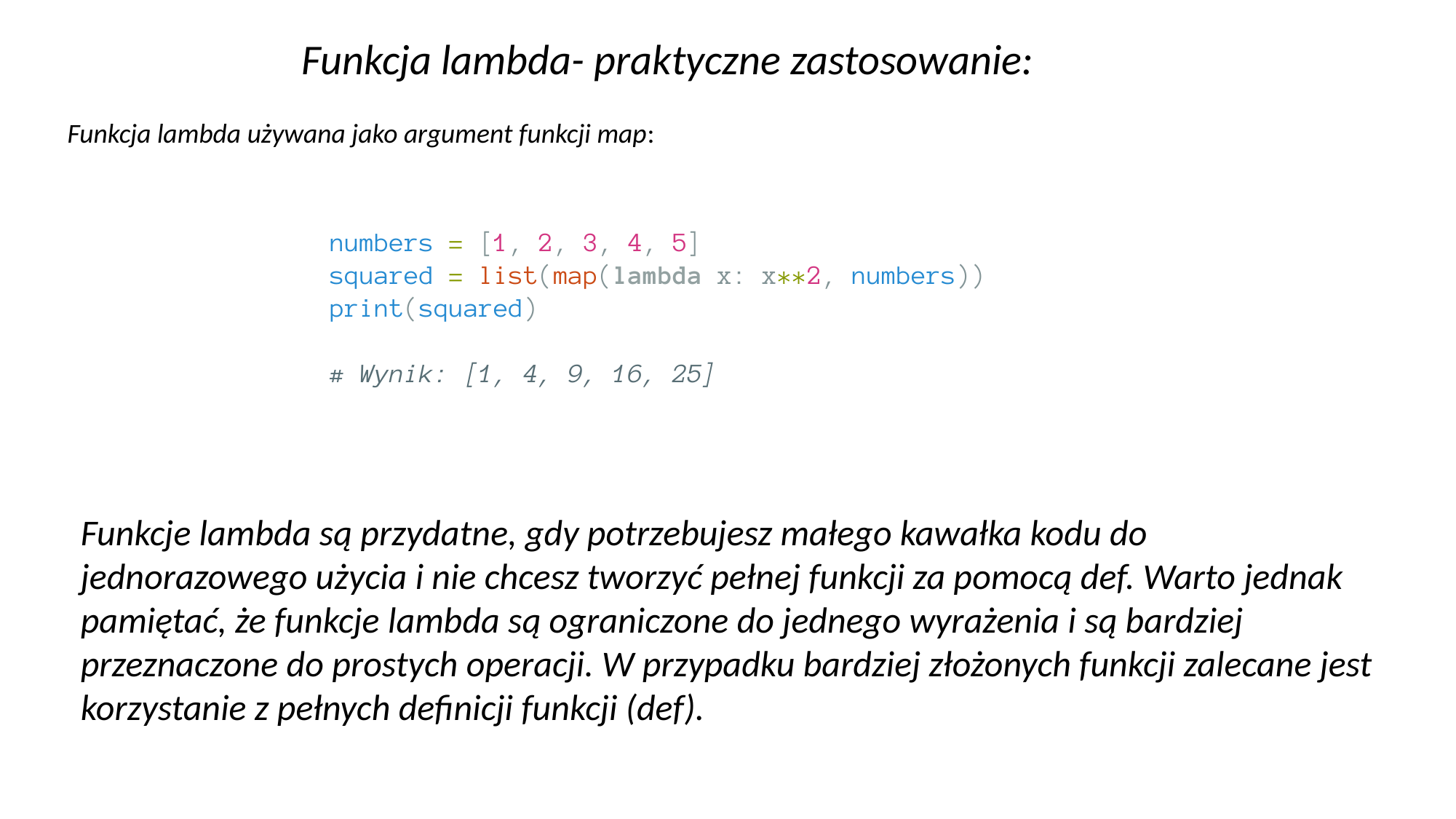

# Funkcja lambda- praktyczne zastosowanie:
Funkcja lambda używana jako argument funkcji map:
numbers = [1, 2, 3, 4, 5]
squared = list(map(lambda x: x**2, numbers))
print(squared)

# Wynik: [1, 4, 9, 16, 25]
Funkcje lambda są przydatne, gdy potrzebujesz małego kawałka kodu do jednorazowego użycia i nie chcesz tworzyć pełnej funkcji za pomocą def. Warto jednak pamiętać, że funkcje lambda są ograniczone do jednego wyrażenia i są bardziej przeznaczone do prostych operacji. W przypadku bardziej złożonych funkcji zalecane jest korzystanie z pełnych definicji funkcji (def).